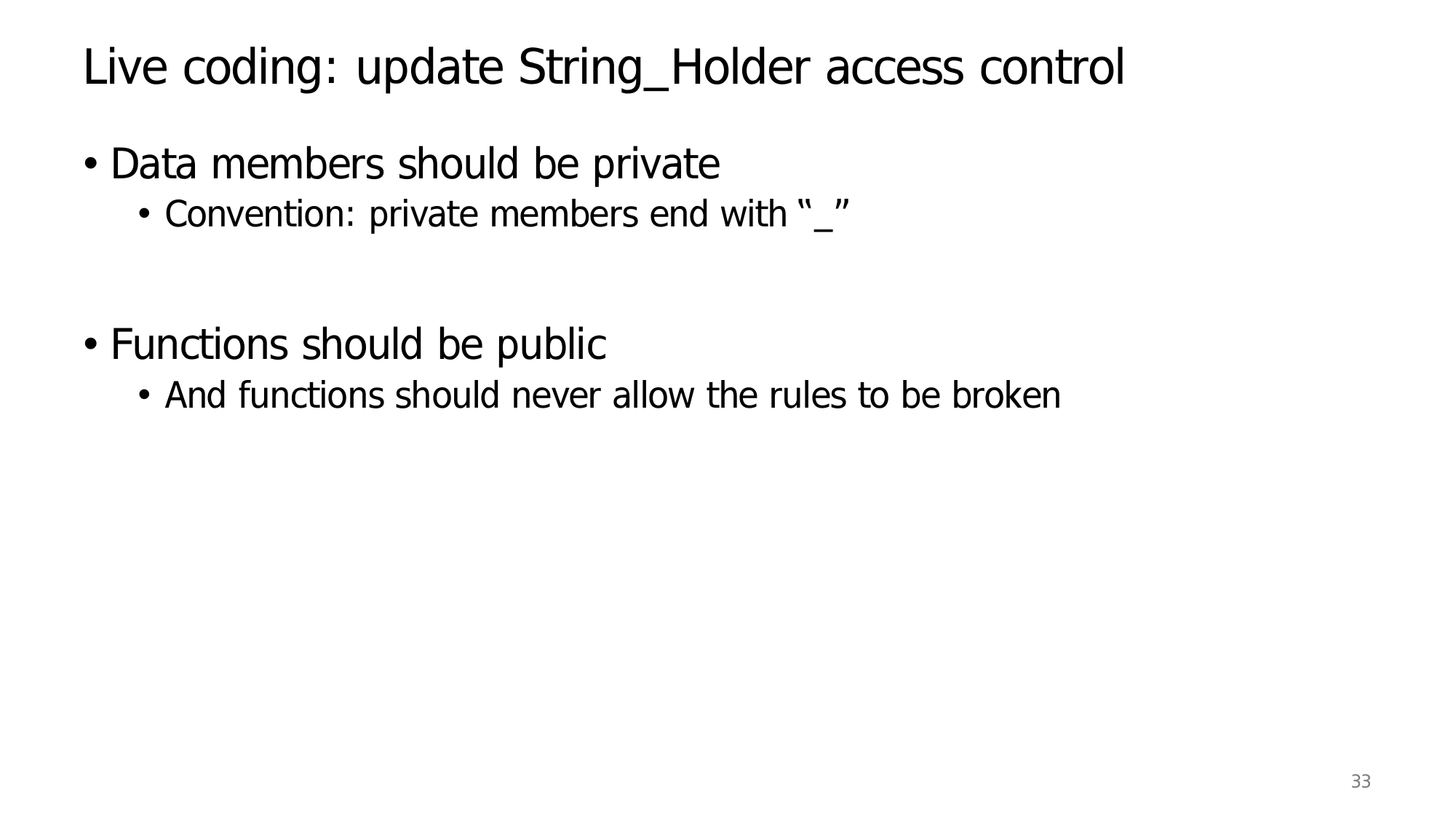

# Live coding: update String_Holder access control
Data members should be private
Convention: private members end with “_”

Functions should be public
And functions should never allow the rules to be broken
33